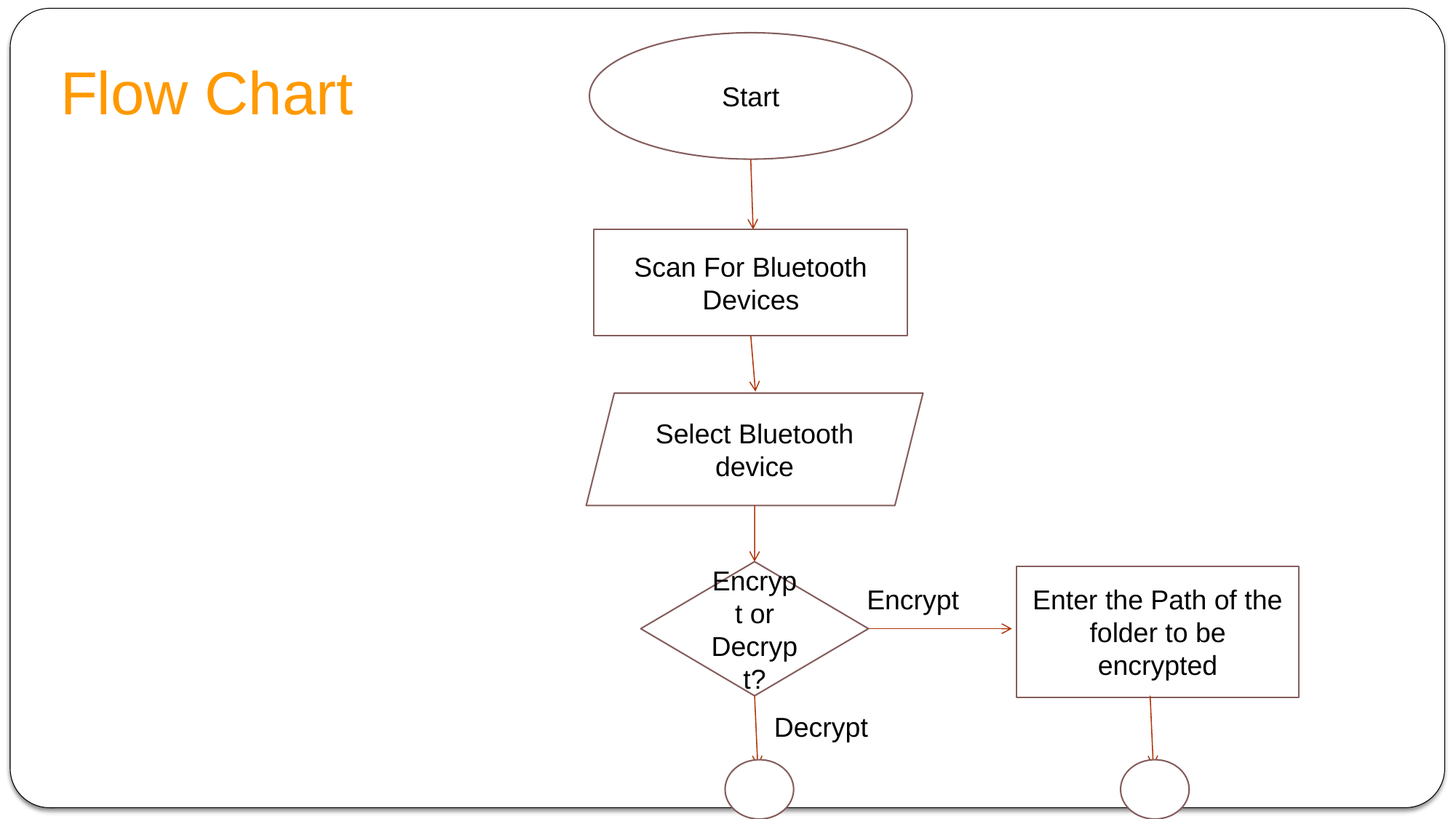

Start
Flow Chart
Schedule: PERT Chart
Scan For Bluetooth Devices
Select Bluetooth device
Encrypt or Decrypt?
Enter the Path of the folder to be encrypted
Encrypt
Decrypt